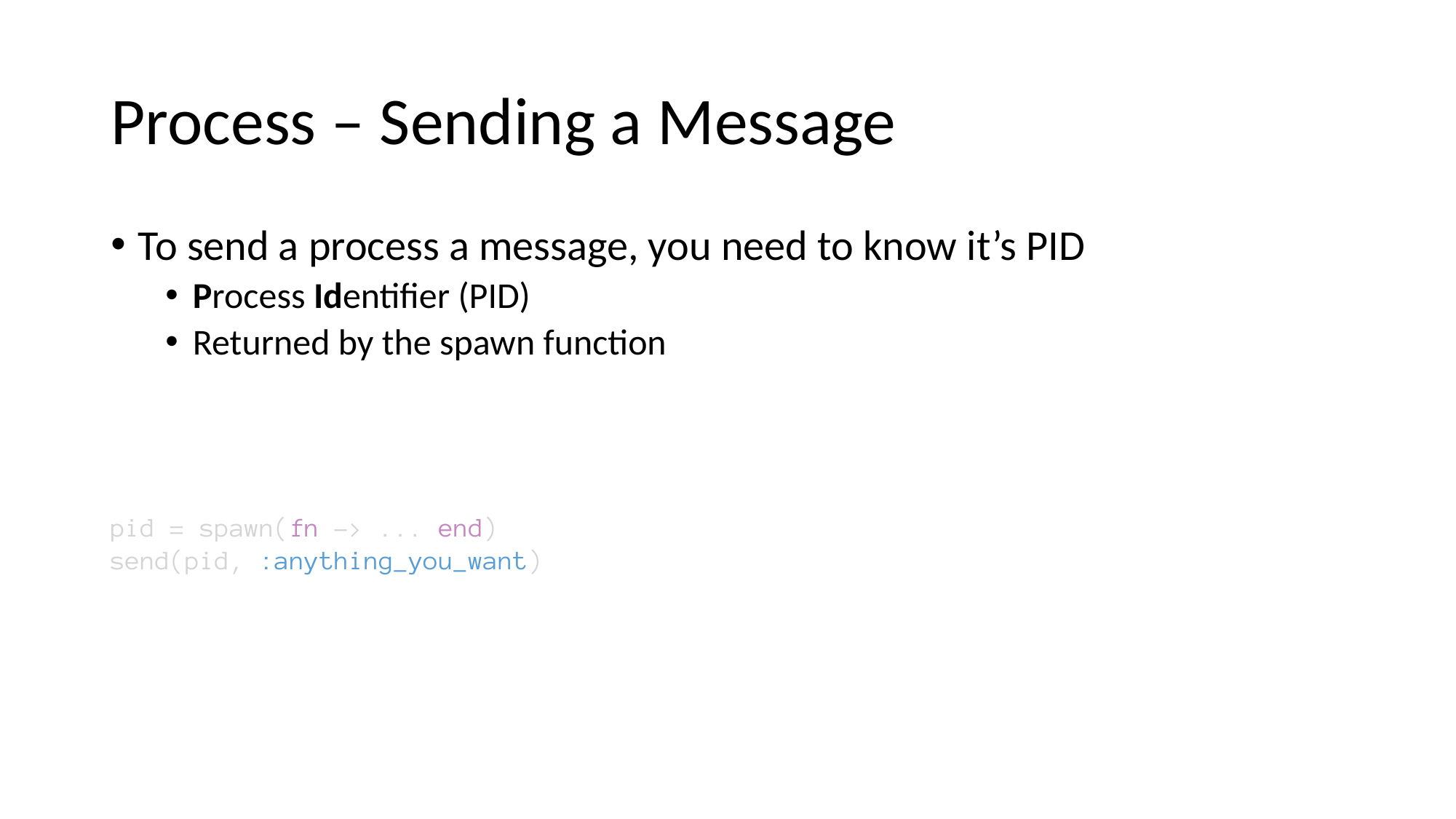

# Process – Sending a Message
To send a process a message, you need to know it’s PID
Process Identifier (PID)
Returned by the spawn function

pid = spawn(fn -> ... end)
send(pid, :anything_you_want)